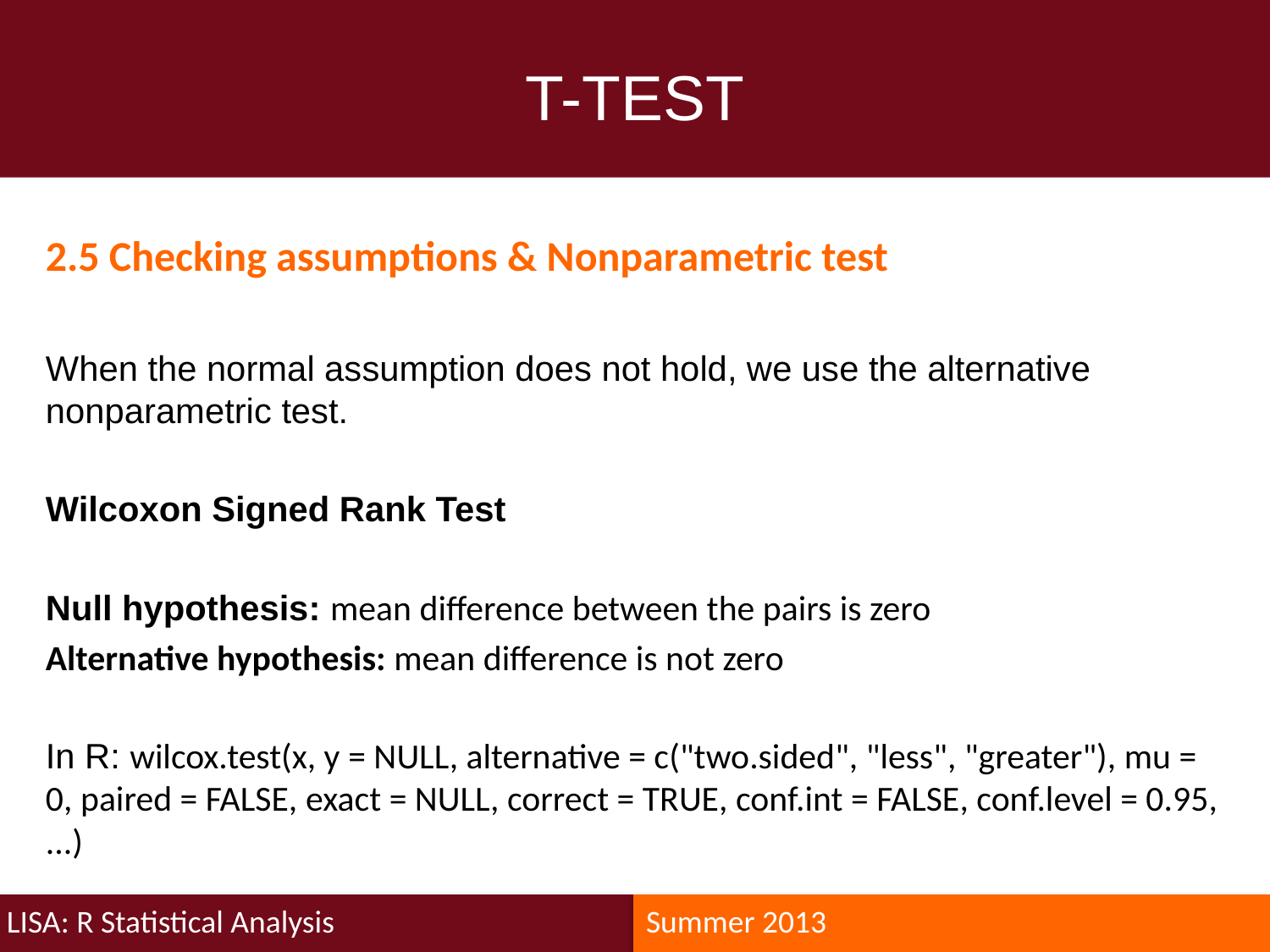

T-TEST

2.5 Checking assumptions & Nonparametric test

When the normal assumption does not hold, we use the alternative nonparametric test.

Wilcoxon Signed Rank Test

Null hypothesis: mean difference between the pairs is zero
Alternative hypothesis: mean difference is not zero

In R: wilcox.test(x, y = NULL, alternative = c("two.sided", "less", "greater"), mu = 0, paired = FALSE, exact = NULL, correct = TRUE, conf.int = FALSE, conf.level = 0.95, ...)
LISA: R Statistical Analysis

Summer 2013